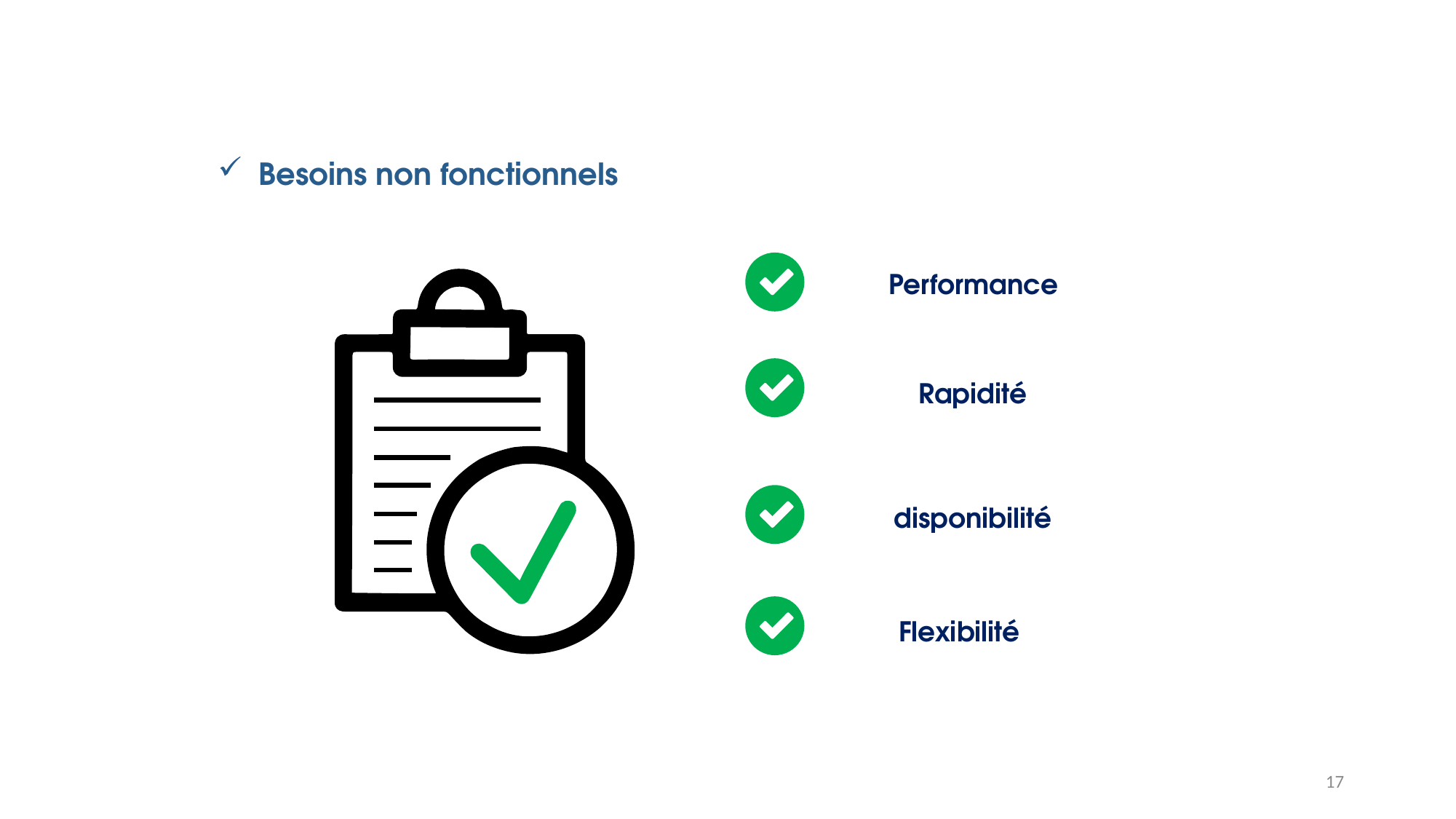

Besoins non fonctionnels

    Performance

Rapidité

disponibilité

       Flexibilité
17